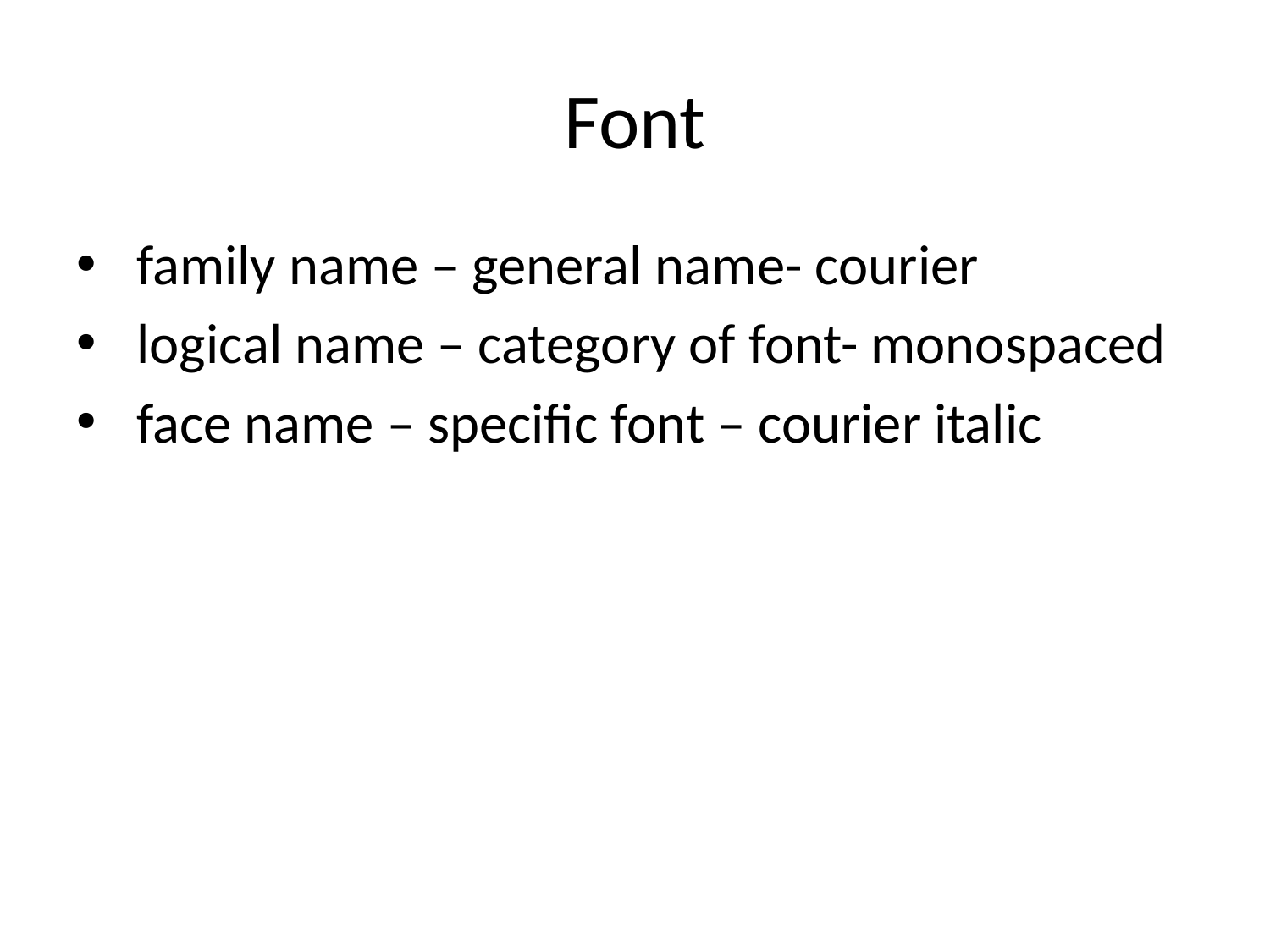

# Font
 family name – general name- courier
 logical name – category of font- monospaced
 face name – specific font – courier italic